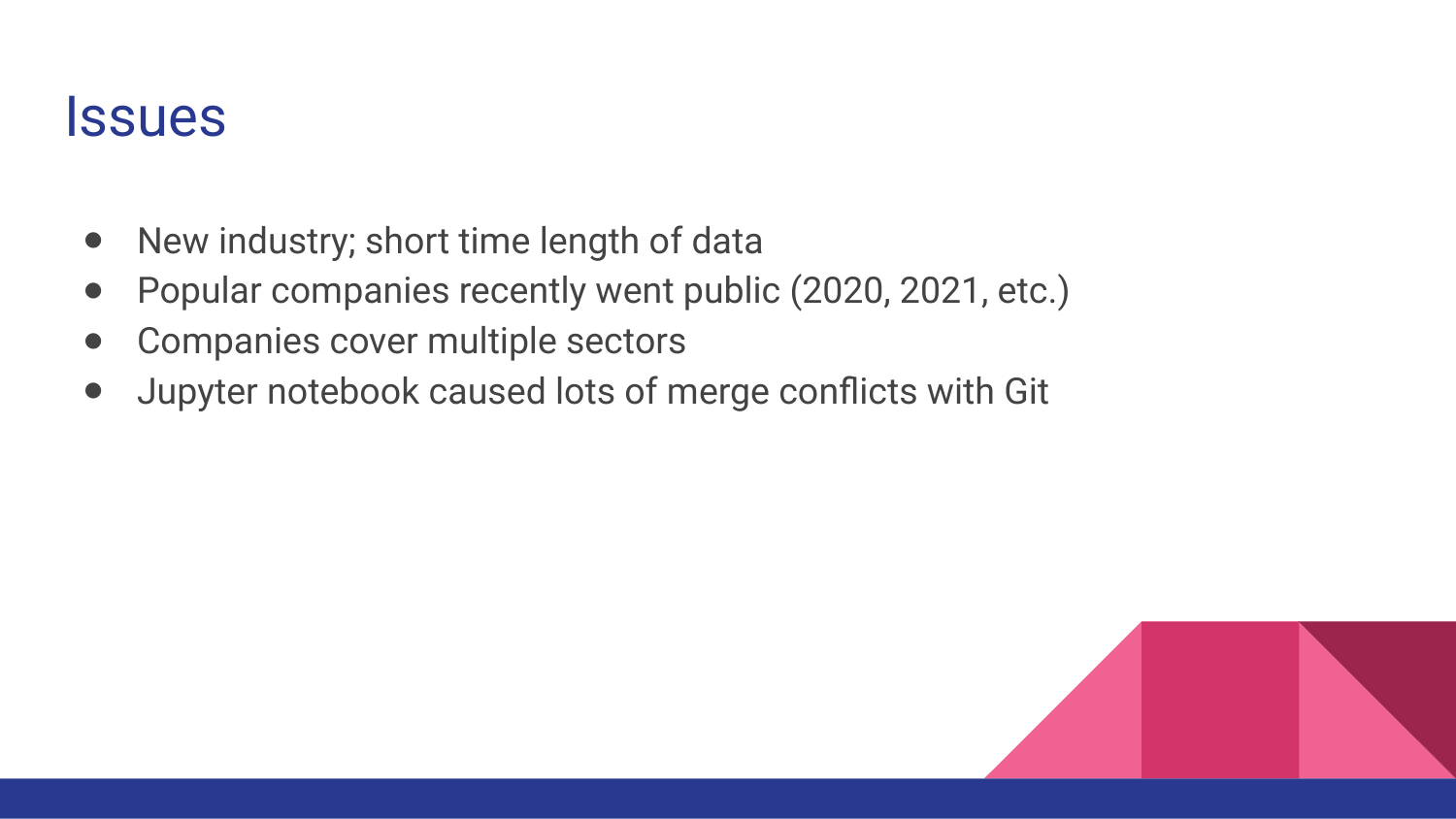

# Issues
New industry; short time length of data
Popular companies recently went public (2020, 2021, etc.)
Companies cover multiple sectors
Jupyter notebook caused lots of merge conflicts with Git